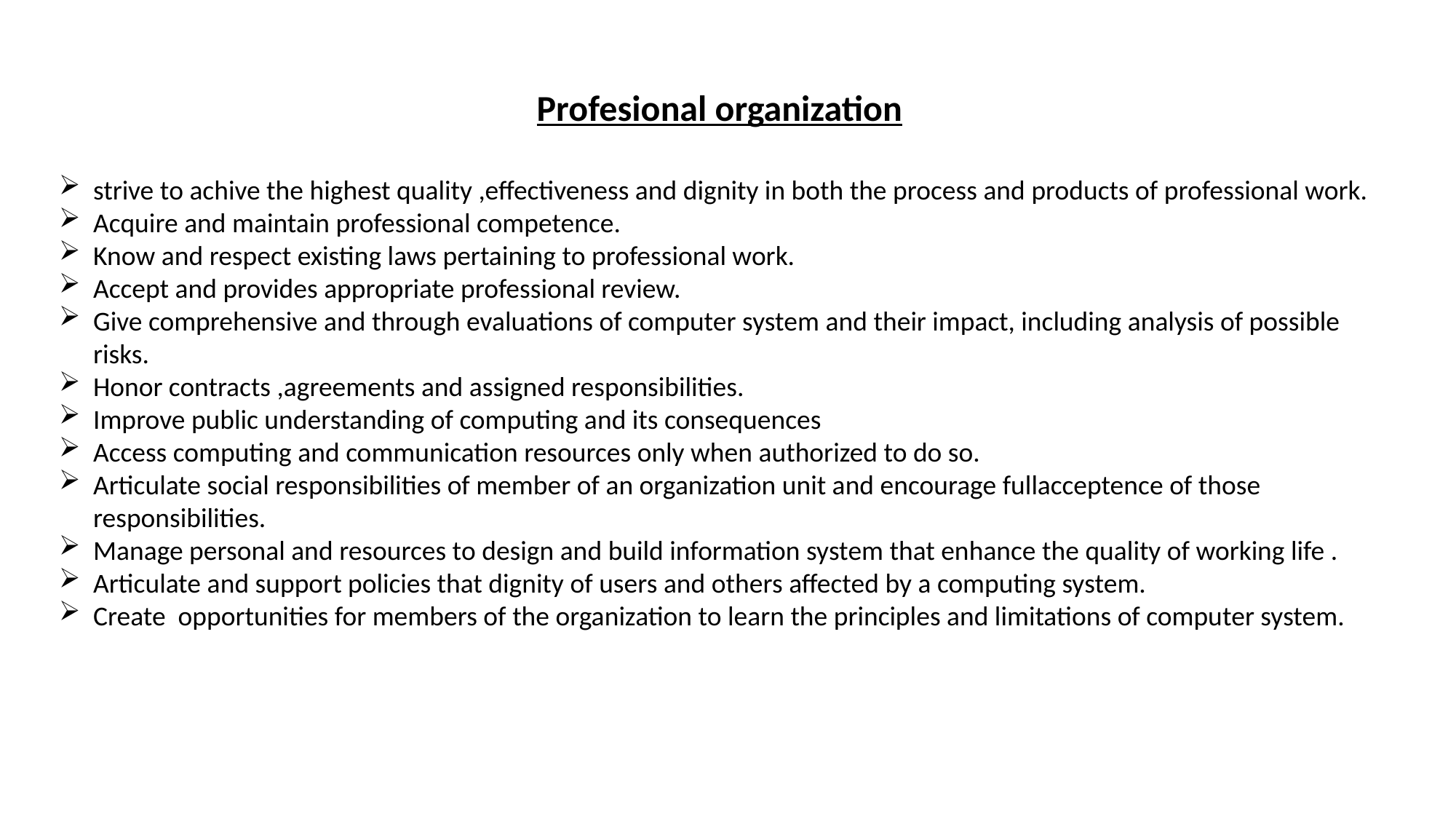

Profesional organization

strive to achive the highest quality ,effectiveness and dignity in both the process and products of professional work.
Acquire and maintain professional competence.
Know and respect existing laws pertaining to professional work.
Accept and provides appropriate professional review.
Give comprehensive and through evaluations of computer system and their impact, including analysis of possible risks.
Honor contracts ,agreements and assigned responsibilities.
Improve public understanding of computing and its consequences
Access computing and communication resources only when authorized to do so.
Articulate social responsibilities of member of an organization unit and encourage fullacceptence of those responsibilities.
Manage personal and resources to design and build information system that enhance the quality of working life .
Articulate and support policies that dignity of users and others affected by a computing system.
Create  opportunities for members of the organization to learn the principles and limitations of computer system.